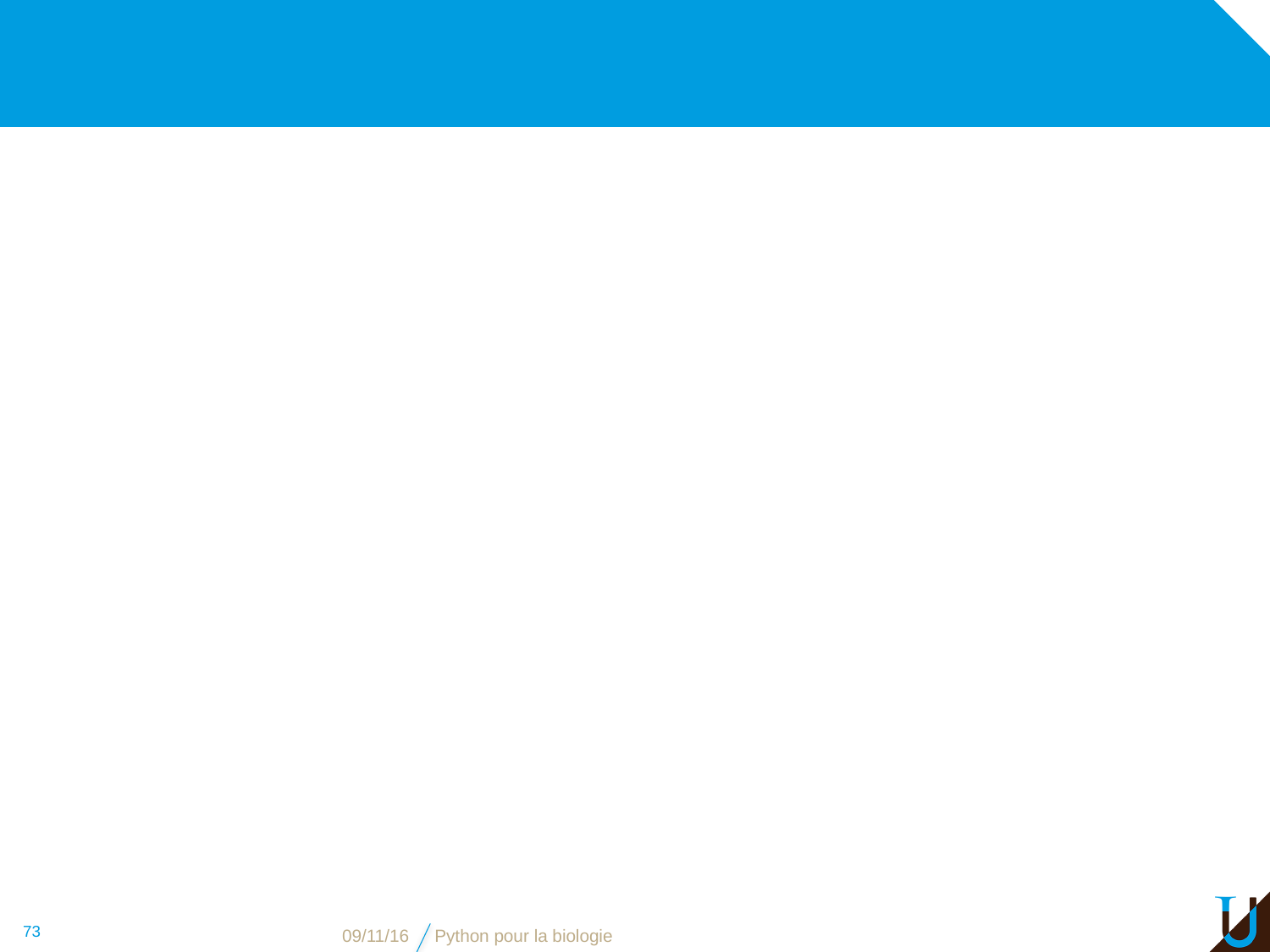

#

73
09/11/16
Python pour la biologie